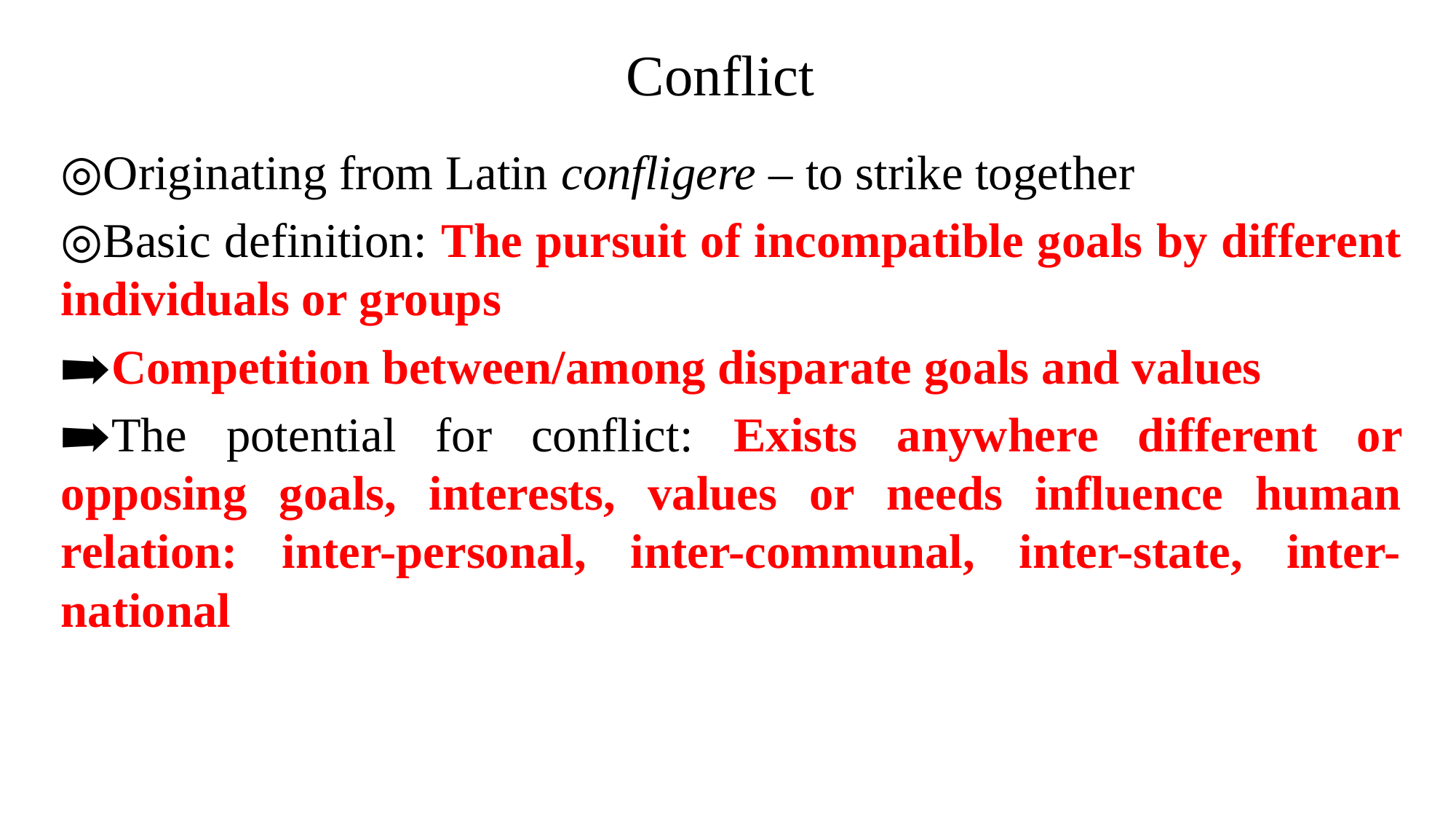

# Conflict
◎Originating from Latin confligere – to strike together
◎Basic definition: The pursuit of incompatible goals by different individuals or groups
➡Competition between/among disparate goals and values
➡The potential for conflict: Exists anywhere different or opposing goals, interests, values or needs influence human relation: inter-personal, inter-communal, inter-state, inter-national